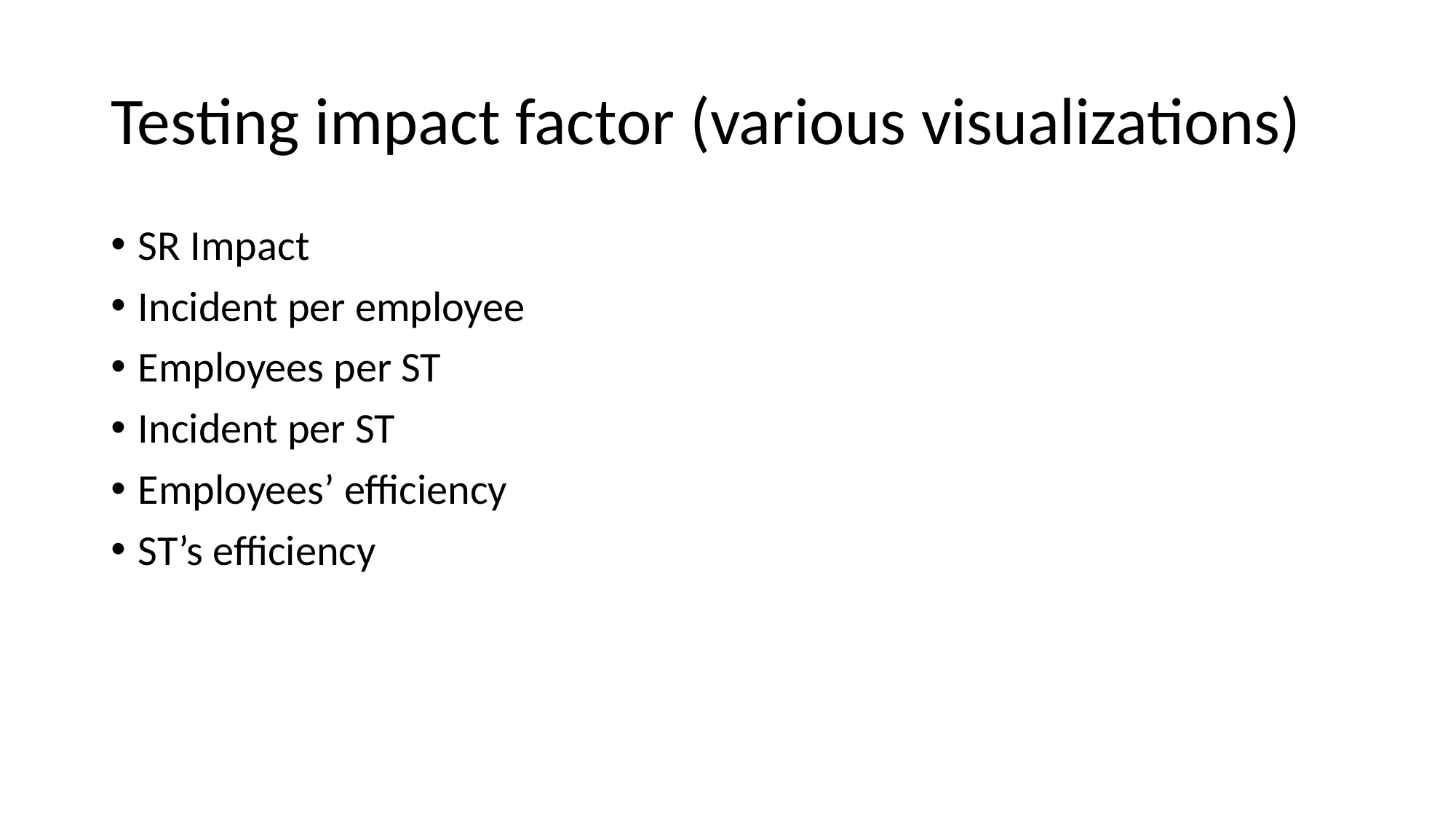

# Testing impact factor (various visualizations)
SR Impact
Incident per employee
Employees per ST
Incident per ST
Employees’ efficiency
ST’s efficiency